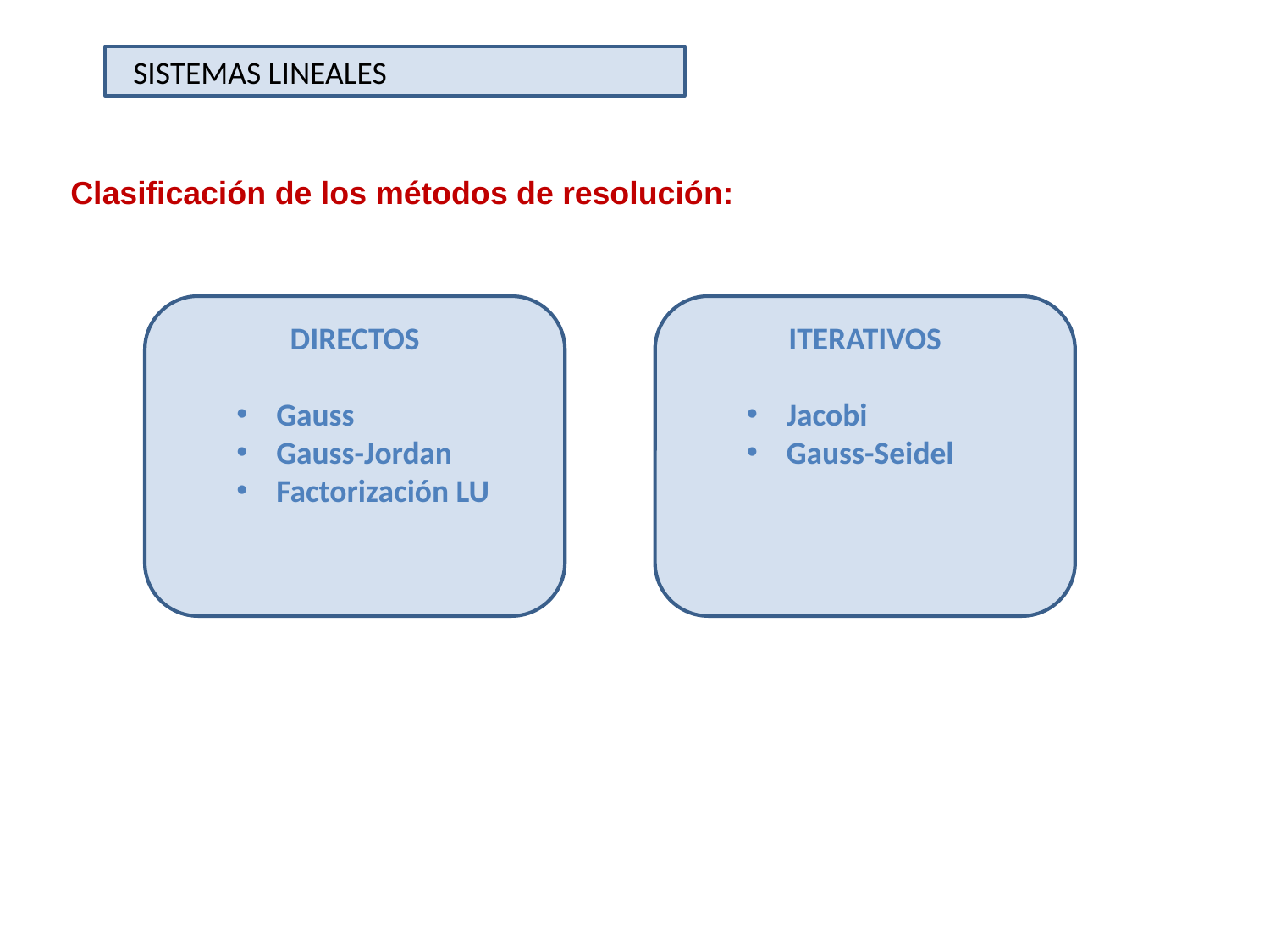

SISTEMAS LINEALES
Clasificación de los métodos de resolución:

DIRECTOS

Gauss
Gauss-Jordan
Factorización LU
ITERATIVOS

Jacobi
Gauss-Seidel